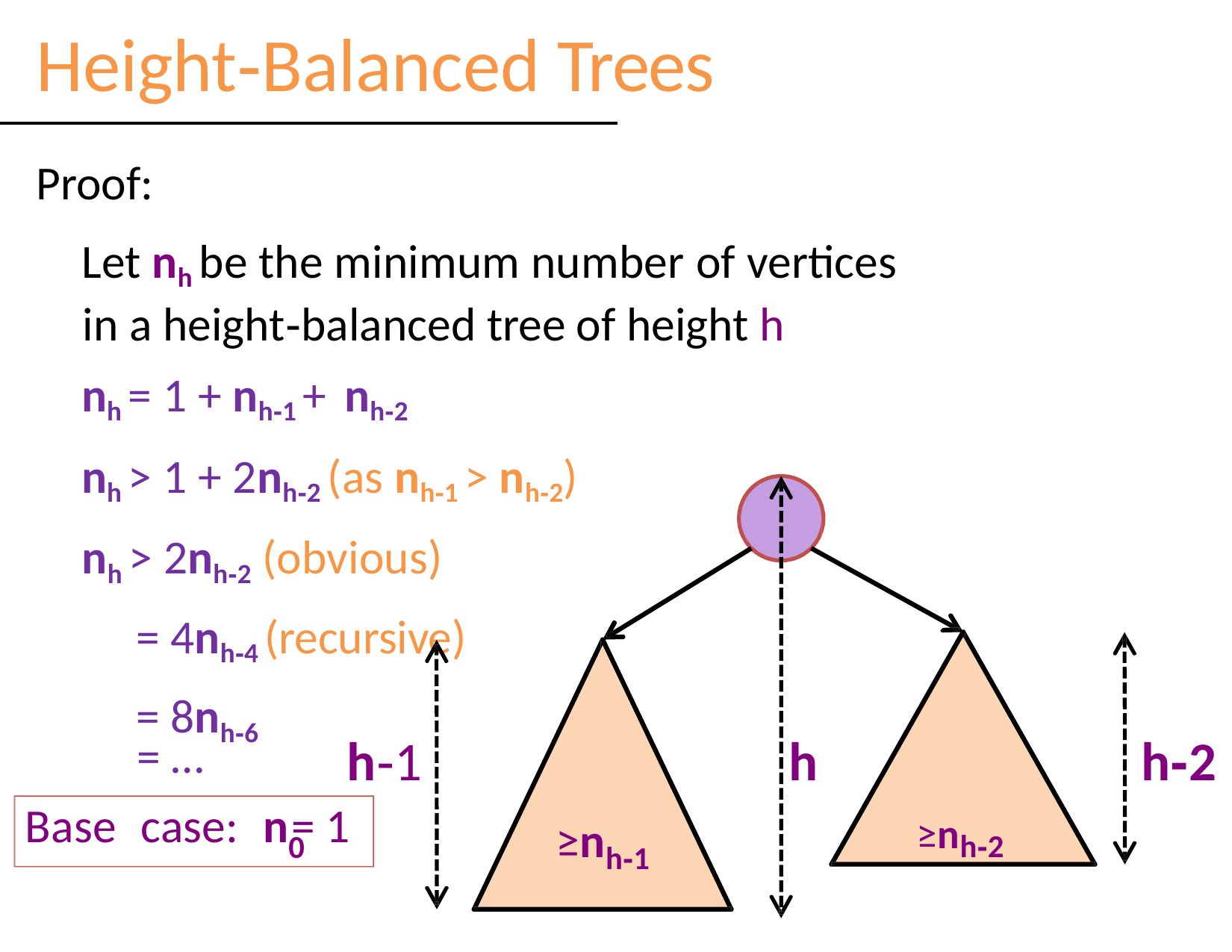

# Height‐Balanced Trees
Proof:
Let nh be the minimum number of vertices  in a height‐balanced tree of height h
nh = 1 + nh‐1 + nh‐2
nh > 1 + 2nh‐2 (as nh‐1 > nh‐2)  nh > 2nh‐2 (obvious)
= 4nh‐4 (recursive)
= 8nh‐6

= …
h‐1	h
h‐2
≥nh‐2
Base  case:  n	= 1

≥n
0
h‐1